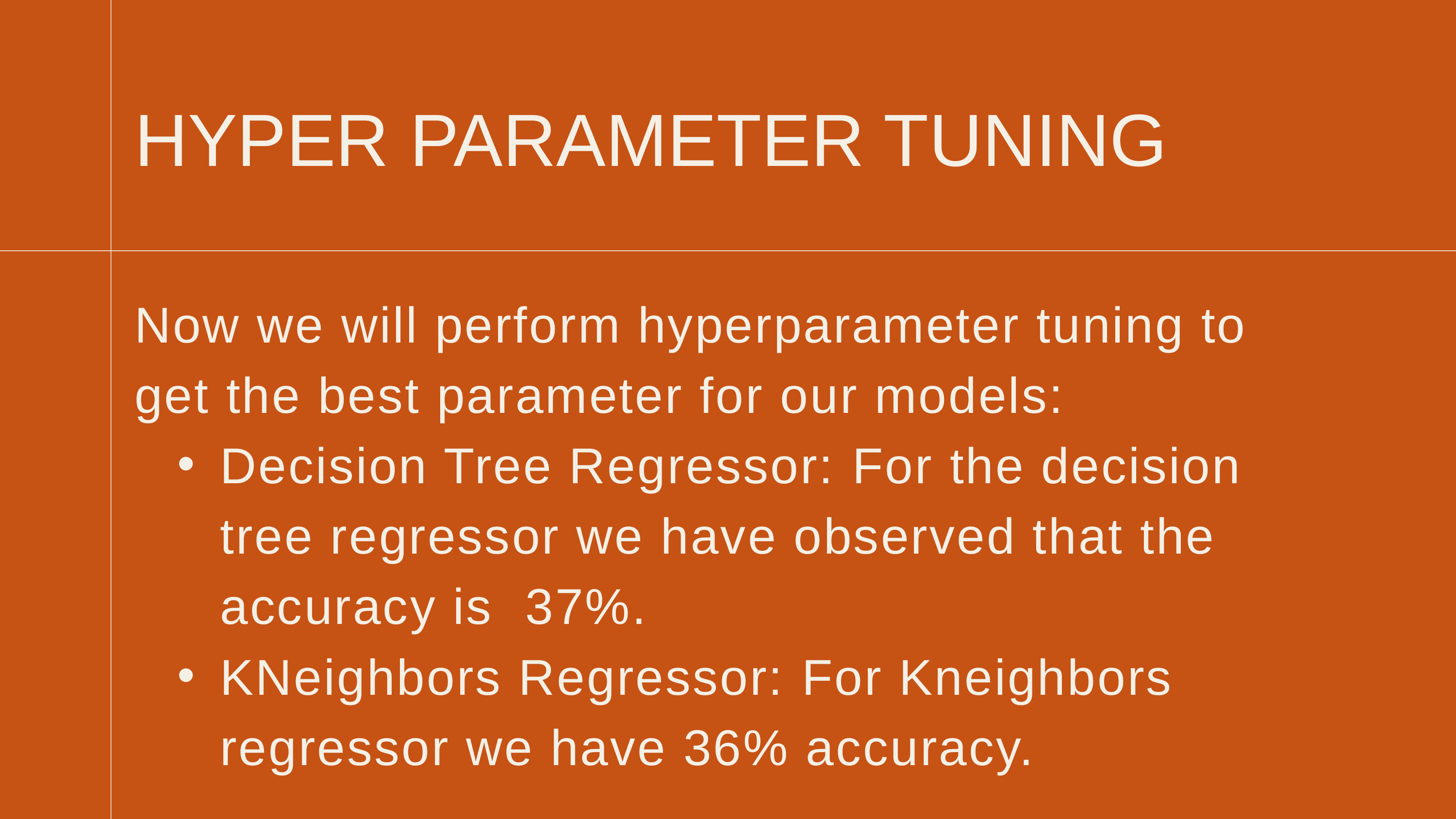

HYPER PARAMETER TUNING

Now we will perform hyperparameter tuning to get the best parameter for our models:
Decision Tree Regressor: For the decision tree regressor we have observed that the accuracy is  37%.
KNeighbors Regressor: For Kneighbors regressor we have 36% accuracy.